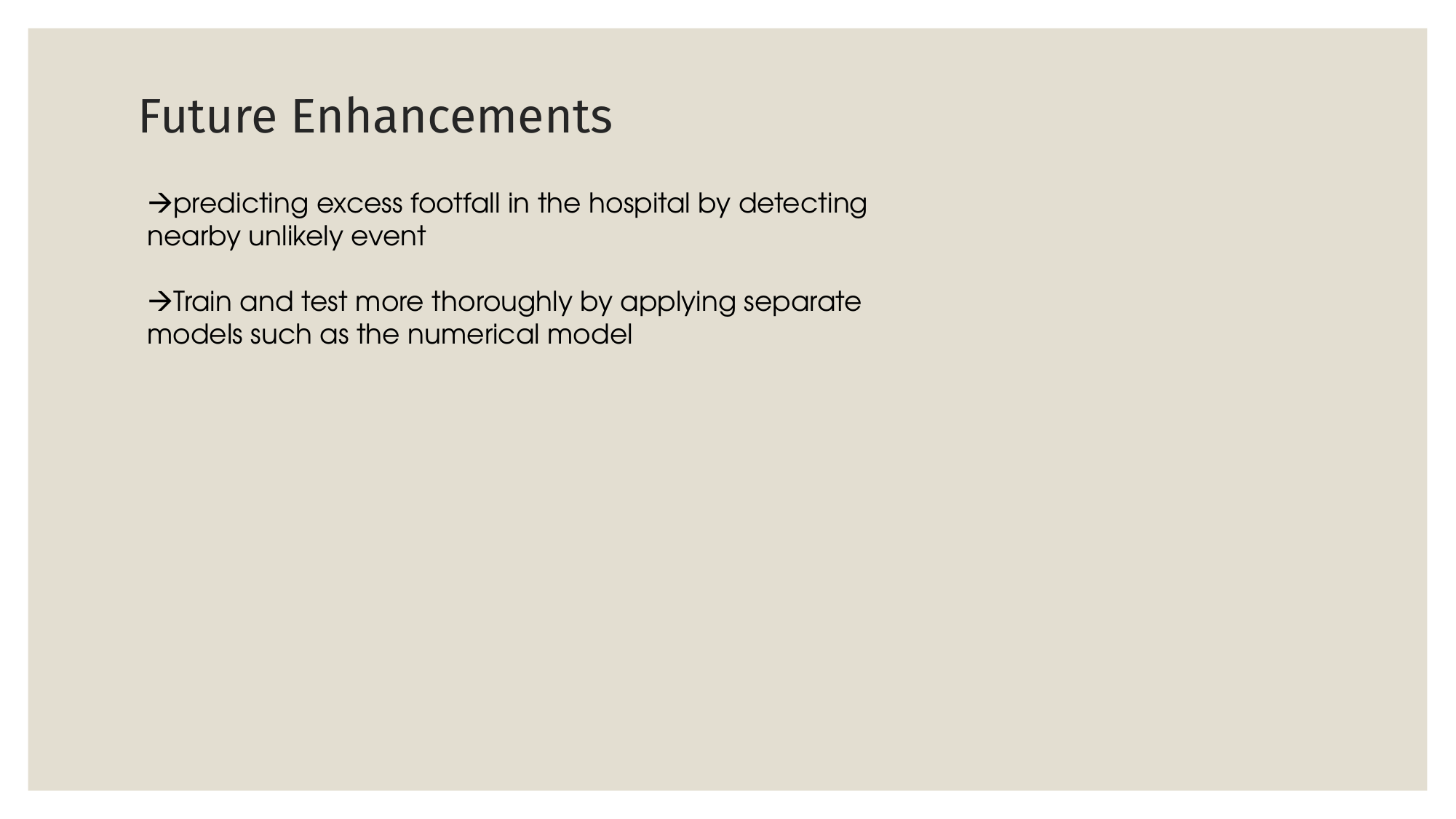

# Future Enhancements
🡪predicting excess footfall in the hospital by detecting nearby unlikely event

🡪Train and test more thoroughly by applying separate models such as the numerical model